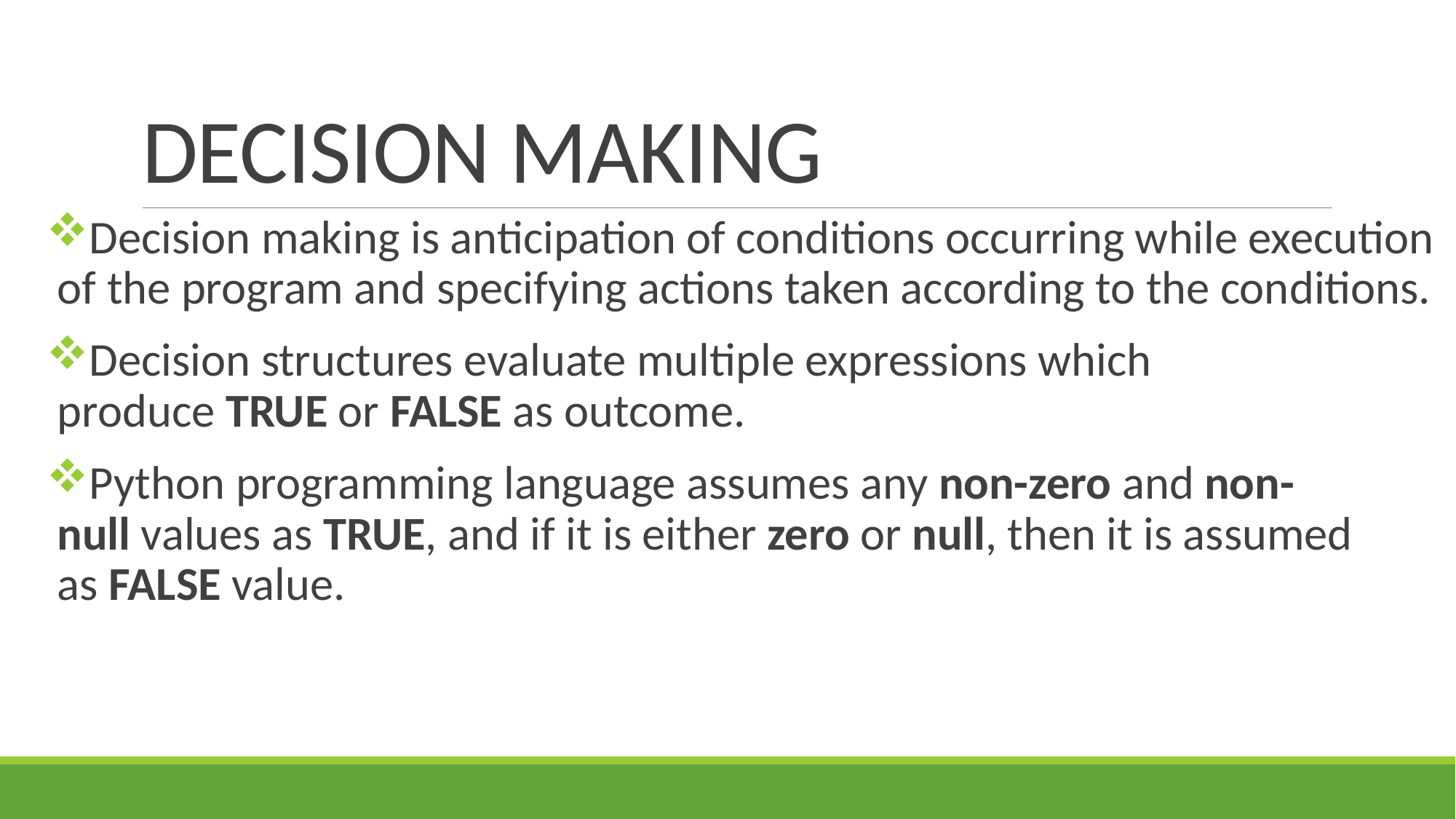

# DECISION MAKING
Decision making is anticipation of conditions occurring while execution of the program and specifying actions taken according to the conditions.
Decision structures evaluate multiple expressions which produce TRUE or FALSE as outcome.
Python programming language assumes any non-zero and non-null values as TRUE, and if it is either zero or null, then it is assumed as FALSE value.